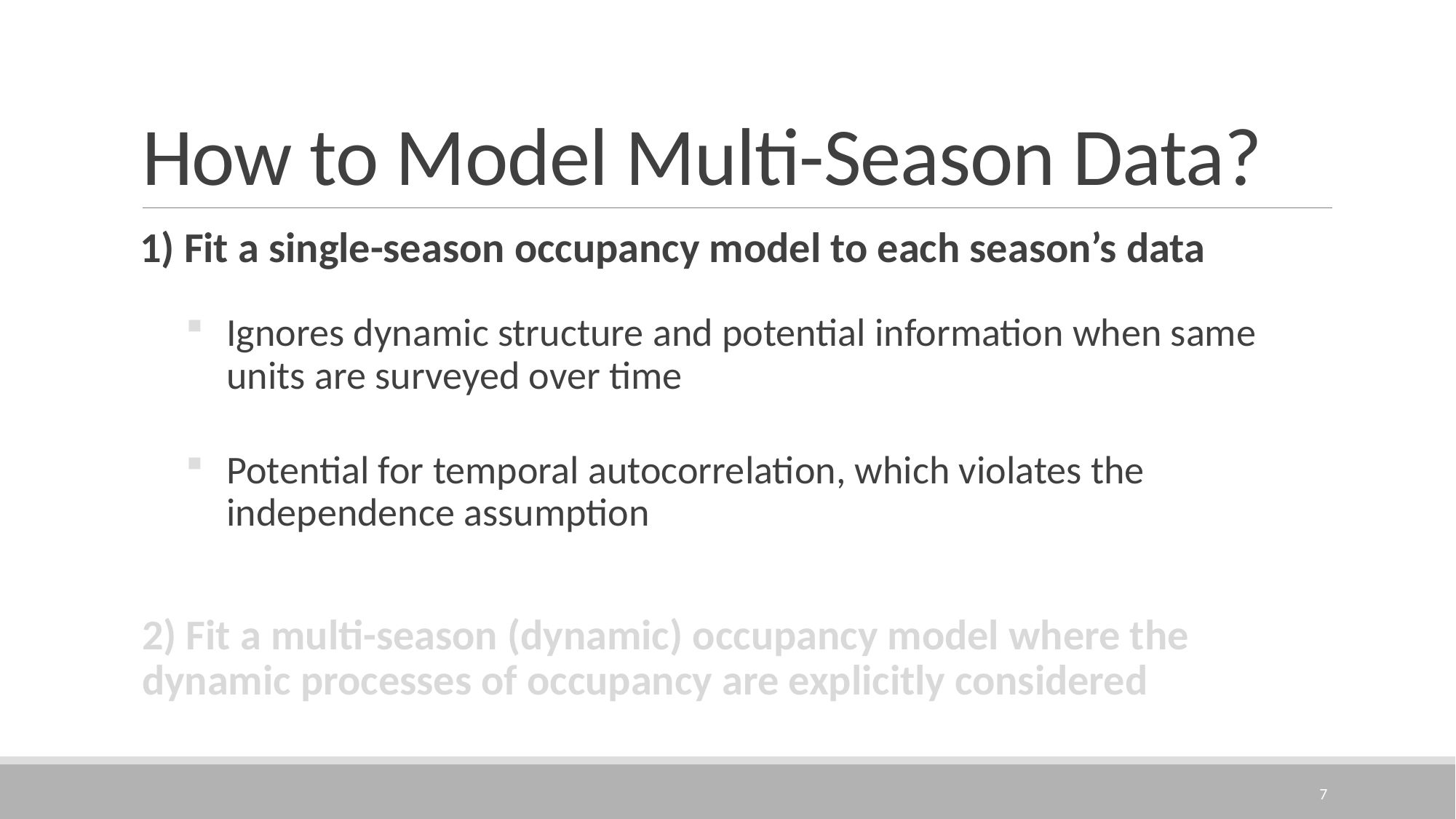

# How to Model Multi-Season Data?
 1) Fit a single-season occupancy model to each season’s data

Ignores dynamic structure and potential information when same units are surveyed over time

Potential for temporal autocorrelation, which violates the independence assumption

2) Fit a multi-season (dynamic) occupancy model where the     dynamic processes of occupancy are explicitly considered

7